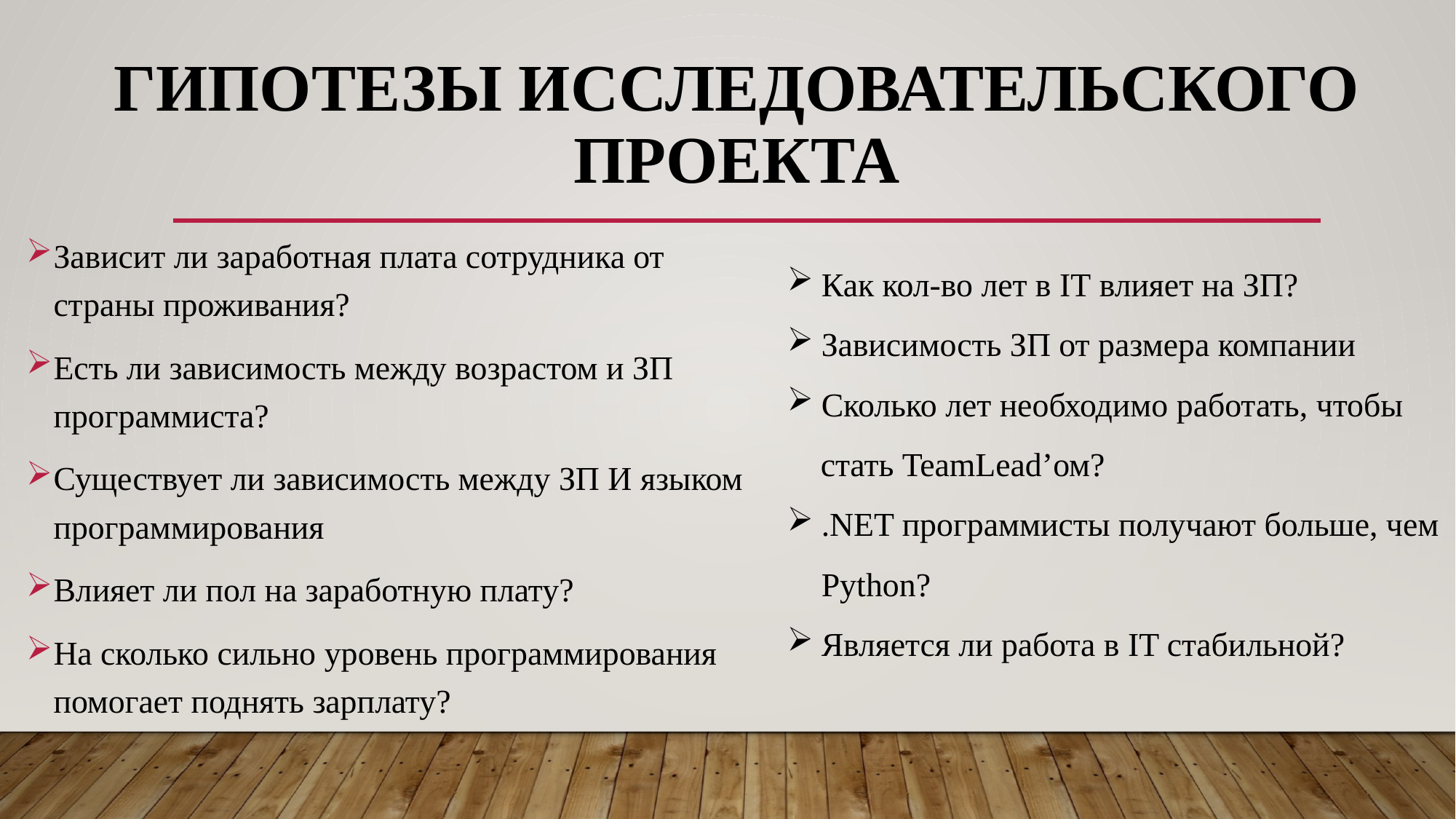

# Гипотезы исследовательского проекта
Зависит ли заработная плата сотрудника от страны проживания?
Есть ли зависимость между возрастом и ЗП программиста?
Существует ли зависимость между ЗП И языком программирования
Влияет ли пол на заработную плату?
На сколько сильно уровень программирования помогает поднять зарплату?
Как кол-во лет в IT влияет на ЗП?
Зависимость ЗП от размера компании
Сколько лет необходимо работать, чтобы
    стать TeamLead’ом?
.NET программисты получают больше, чем Python?
Является ли работа в IT стабильной?